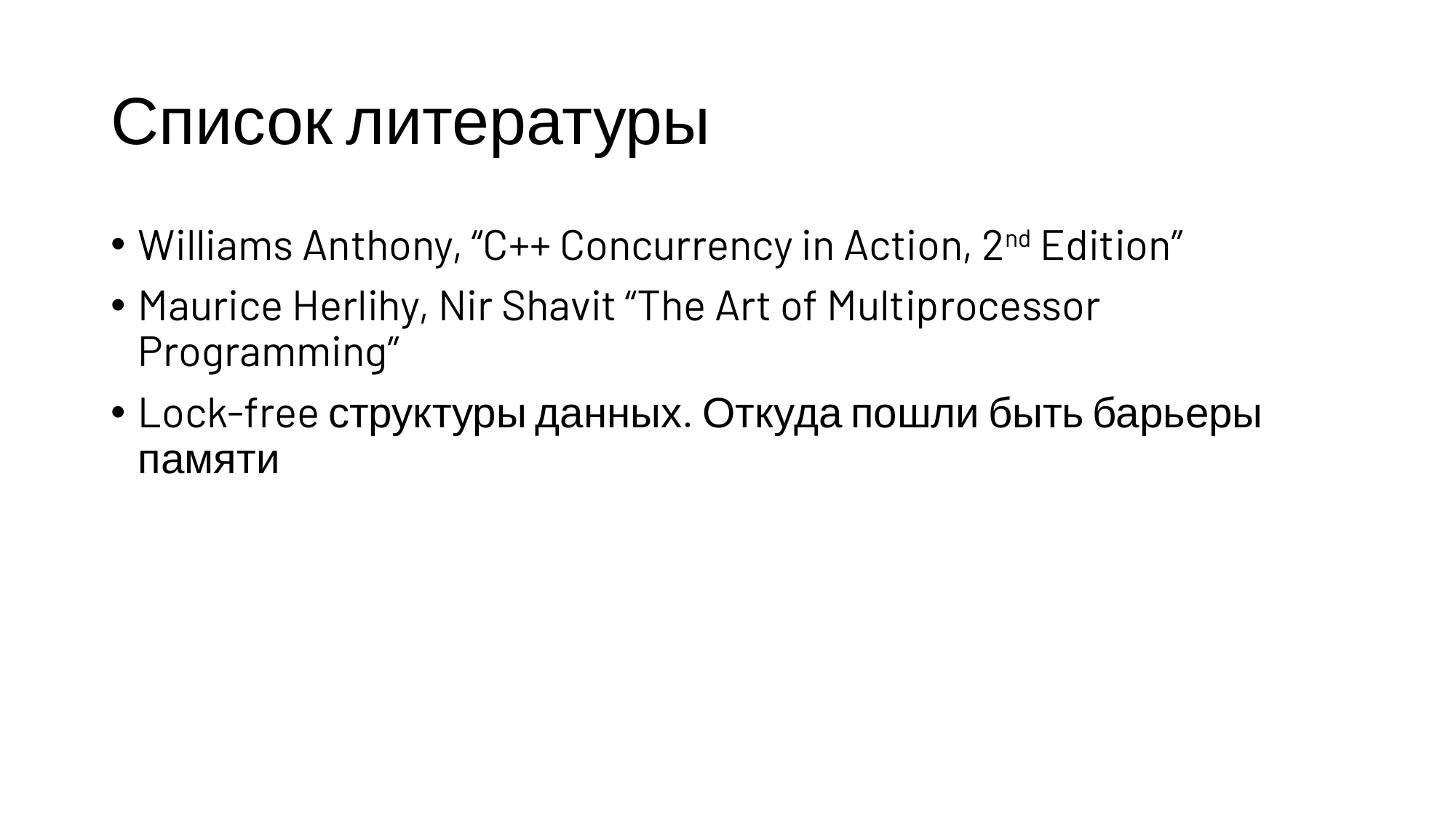

# Список литературы
Williams Anthony, “C++ Concurrency in Action, 2nd Edition”
Maurice Herlihy, Nir Shavit “The Art of Multiprocessor Programming”
Lock-free структуры данных. Откуда пошли быть барьеры памяти